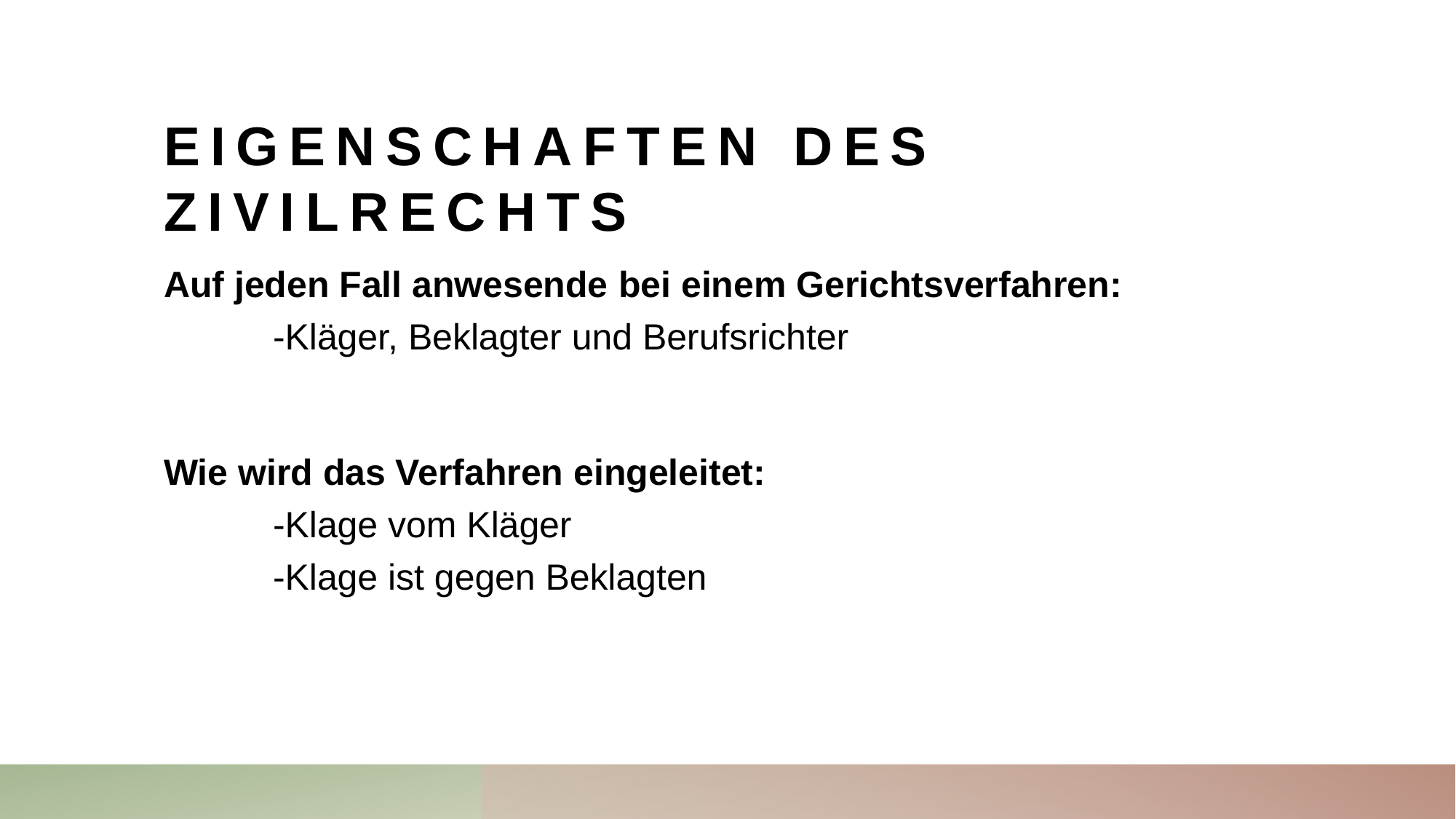

# Eigenschaften des Zivilrechts
Auf jeden Fall anwesende bei einem Gerichtsverfahren:
	-Kläger, Beklagter und Berufsrichter

Wie wird das Verfahren eingeleitet:
	-Klage vom Kläger
	-Klage ist gegen Beklagten